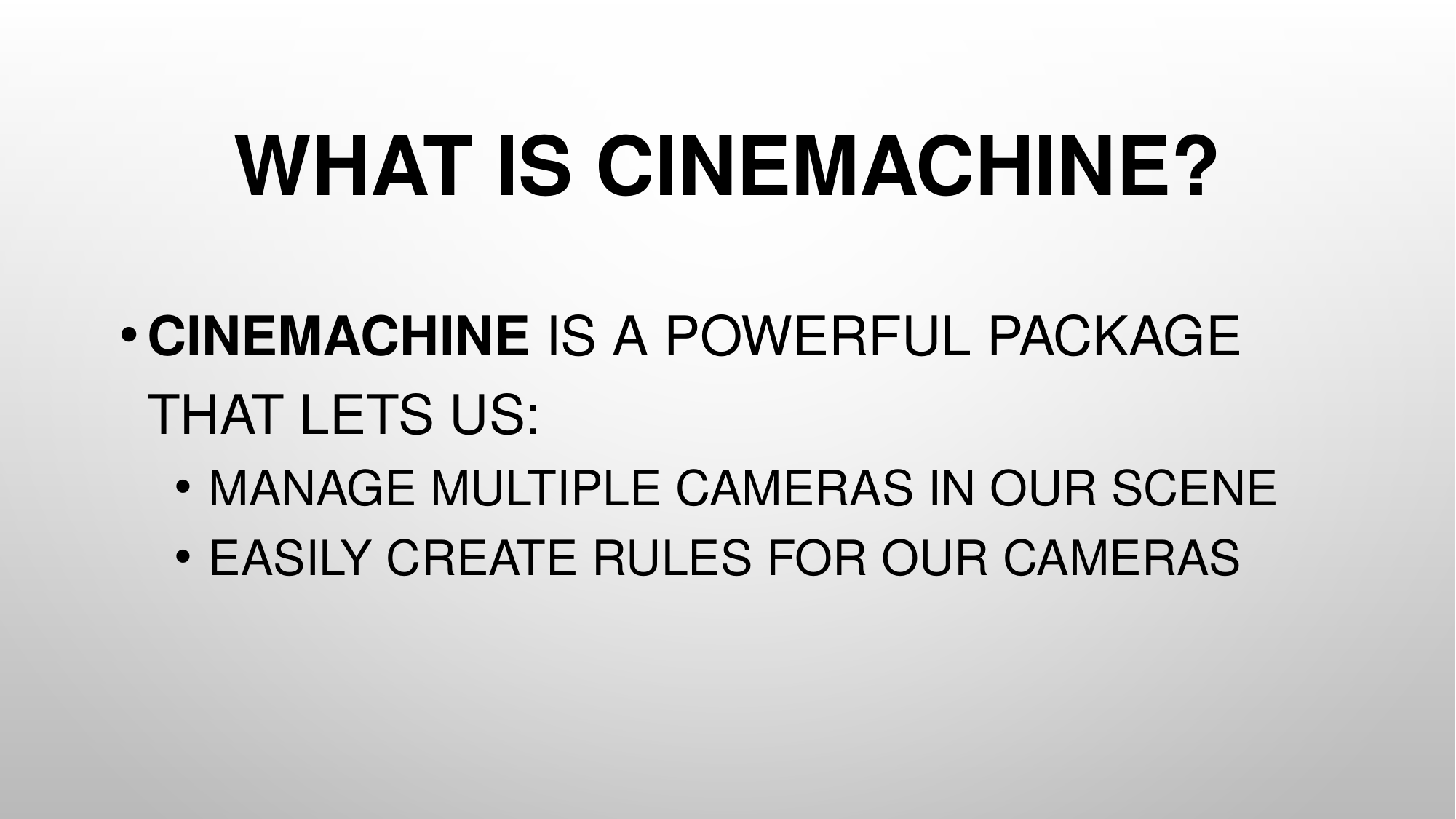

# What Is Cinemachine?
Cinemachine is a powerful package that lets us:
manage multiple cameras in our scene
Easily create rules for our cameras